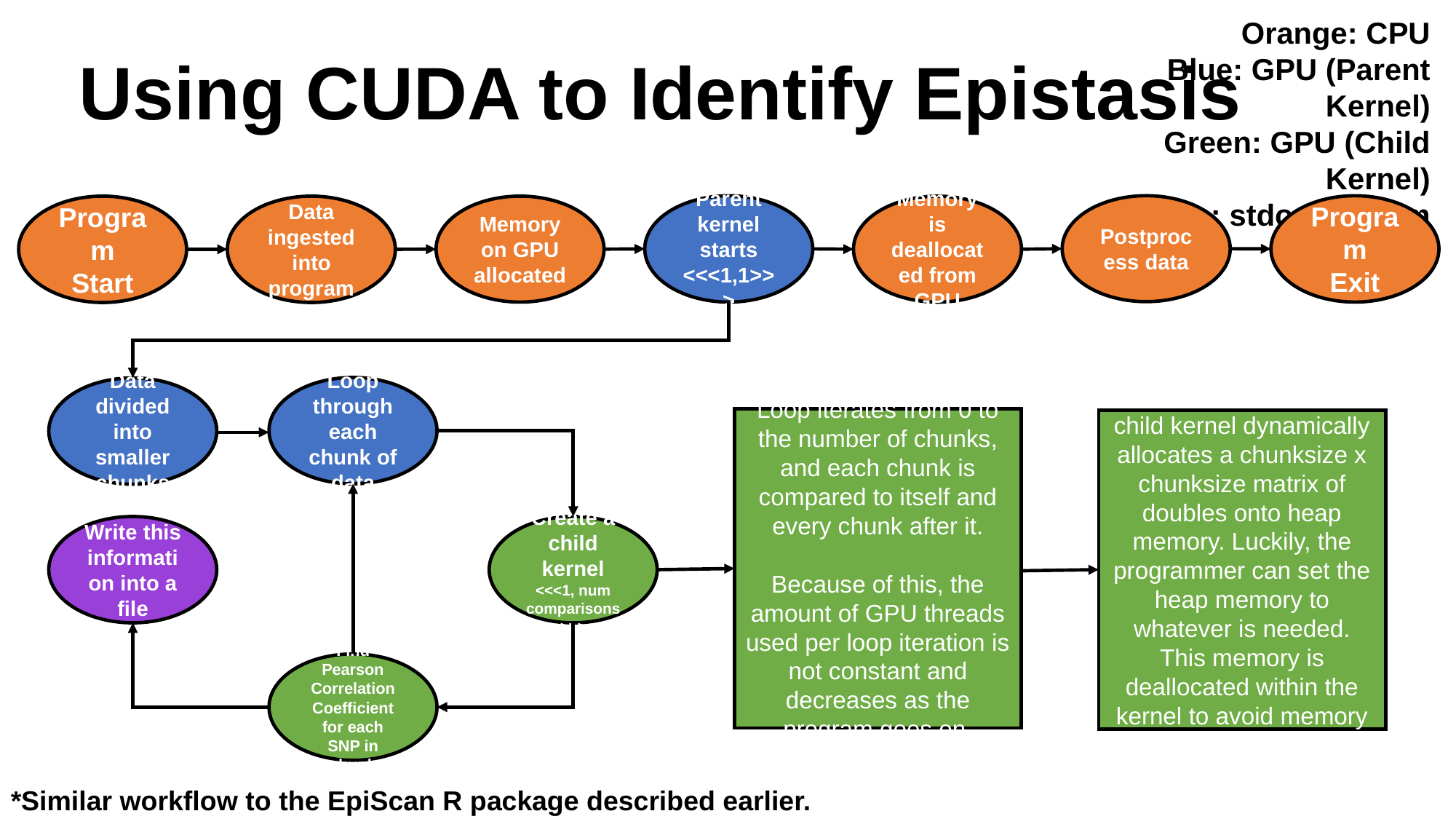

Orange: CPU
Blue: GPU (Parent Kernel)
Green: GPU (Child Kernel)
Purple: stdout stream
# Using CUDA to Identify Epistasis
Parent kernel starts
<<<1,1>>>
Postprocess data
Program
Exit
Memory on GPU allocated
Program
Start
Data ingested into program
Memory is deallocated from GPU
Loop through each chunk of data
Data divided into smaller chunks
Loop iterates from 0 to the number of chunks, and each chunk is compared to itself and every chunk after it.

Because of this, the amount of GPU threads used per loop iteration is not constant and decreases as the program goes on.
Each iteration of the child kernel dynamically allocates a chunksize x chunksize matrix of doubles onto heap memory. Luckily, the programmer can set the heap memory to whatever is needed. This memory is deallocated within the kernel to avoid memory leaks and segfaults.
Write this information into a file
Create a child kernel
<<<1, num comparisons>>>
Find Pearson Correlation Coefficient for each SNP in chunk
*Similar workflow to the EpiScan R package described earlier.